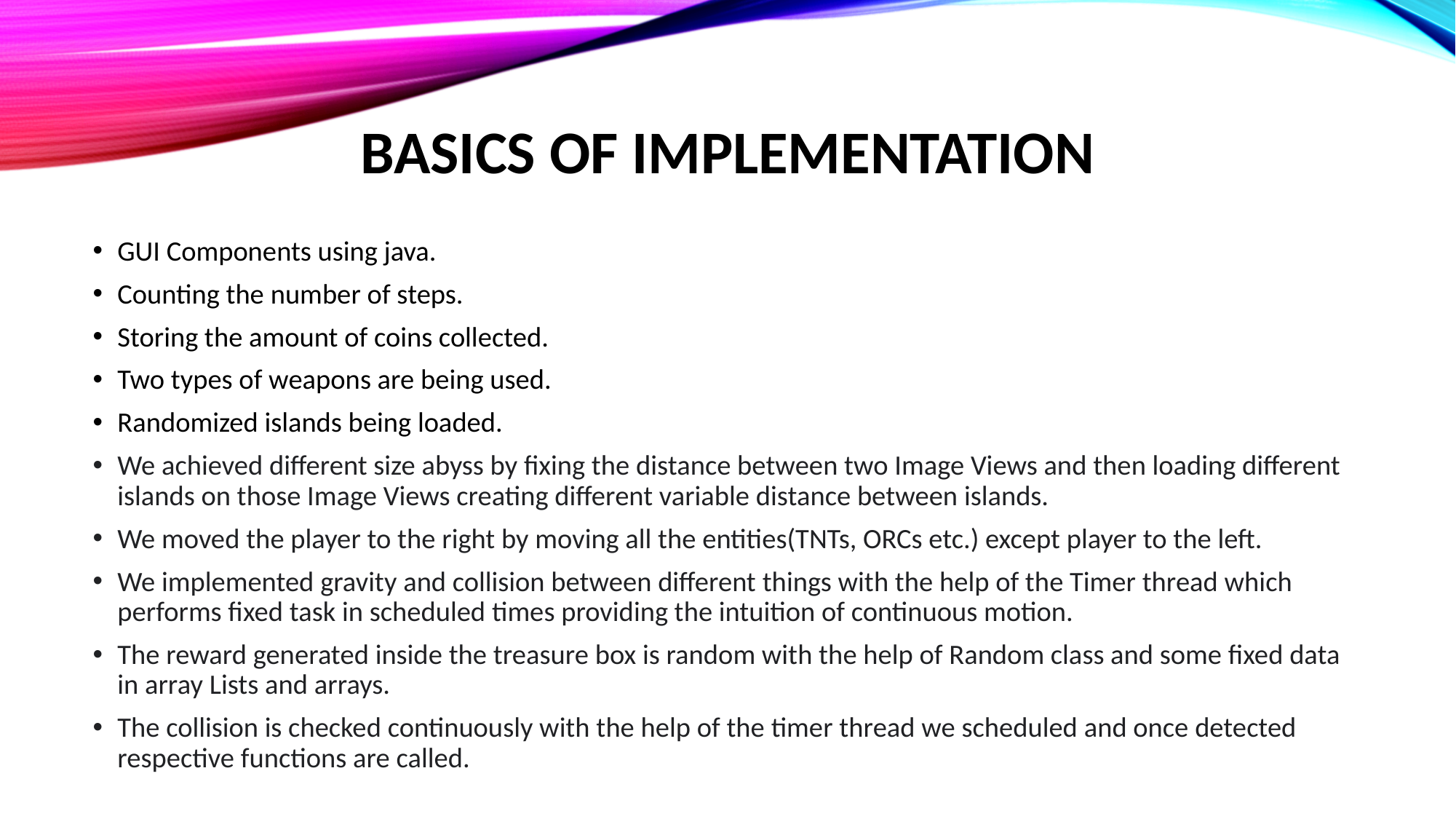

# BASICS OF IMPLEMENTATION
GUI Components using java.
Counting the number of steps.
Storing the amount of coins collected.
Two types of weapons are being used.
Randomized islands being loaded.
We achieved different size abyss by fixing the distance between two Image Views and then loading different islands on those Image Views creating different variable distance between islands.
We moved the player to the right by moving all the entities(TNTs, ORCs etc.) except player to the left.
We implemented gravity and collision between different things with the help of the Timer thread which performs fixed task in scheduled times providing the intuition of continuous motion.
The reward generated inside the treasure box is random with the help of Random class and some fixed data in array Lists and arrays.
The collision is checked continuously with the help of the timer thread we scheduled and once detected respective functions are called.